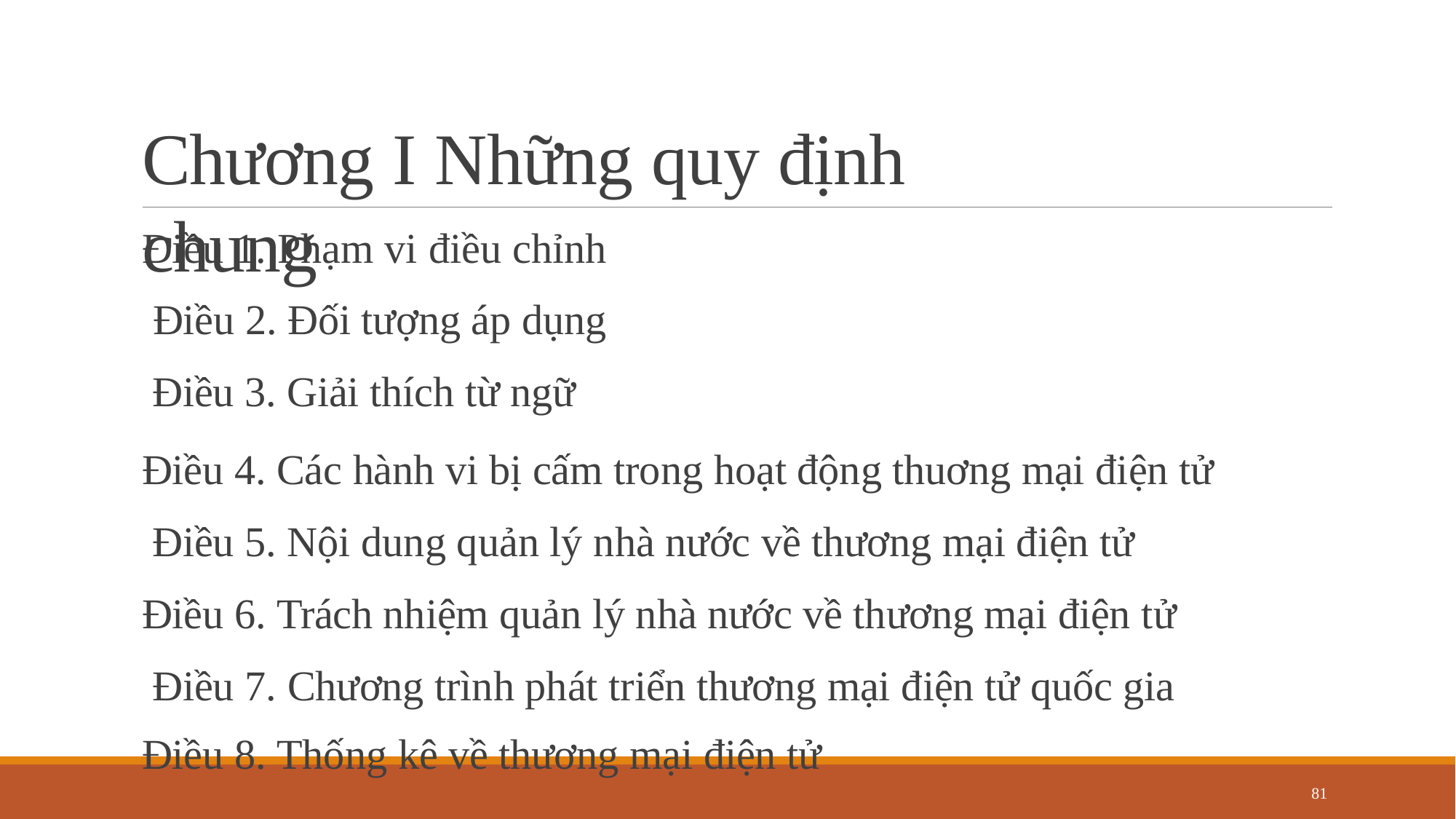

# Chương I Những quy định chung
Điều 1. Phạm vi điều chỉnh  Điều 2. Đối tượng áp dụng  Điều 3. Giải thích từ ngữ
Điều 4. Các hành vi bị cấm trong hoạt động thuơng mại điện tử  Điều 5. Nội dung quản lý nhà nước về thương mại điện tử
Điều 6. Trách nhiệm quản lý nhà nước về thương mại điện tử  Điều 7. Chương trình phát triển thương mại điện tử quốc gia
Điều 8. Thống kê về thương mại điện tử
81